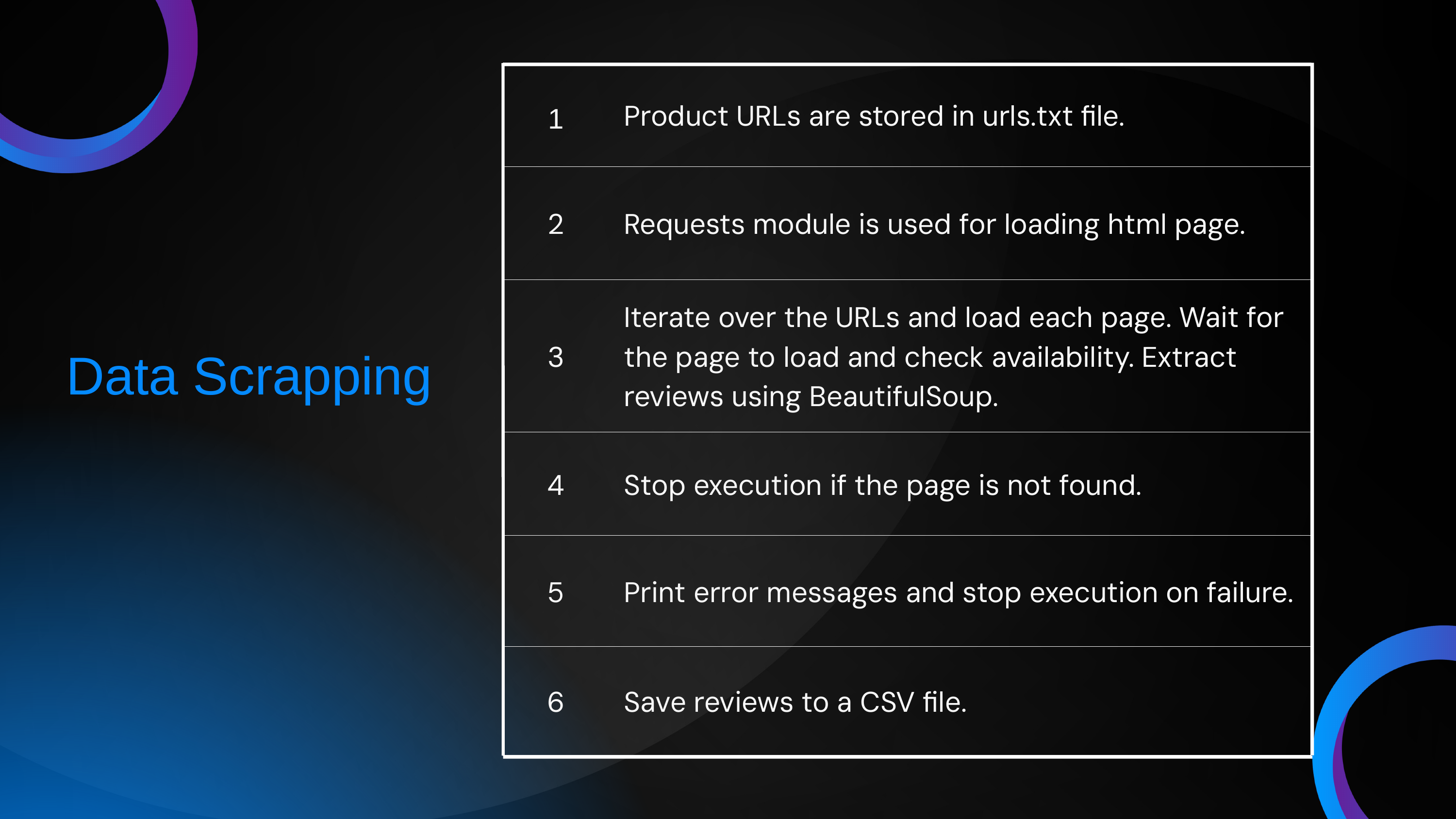

| 1 | Product URLs are stored in urls.txt file. |
| --- | --- |
| 2 | Requests module is used for loading html page. |
| 3 | Iterate over the URLs and load each page. Wait for the page to load and check availability. Extract reviews using BeautifulSoup. |
| 4 | Stop execution if the page is not found. |
| 5 | Print error messages and stop execution on failure. |
| 6 | Save reviews to a CSV file. |

Data Scrapping